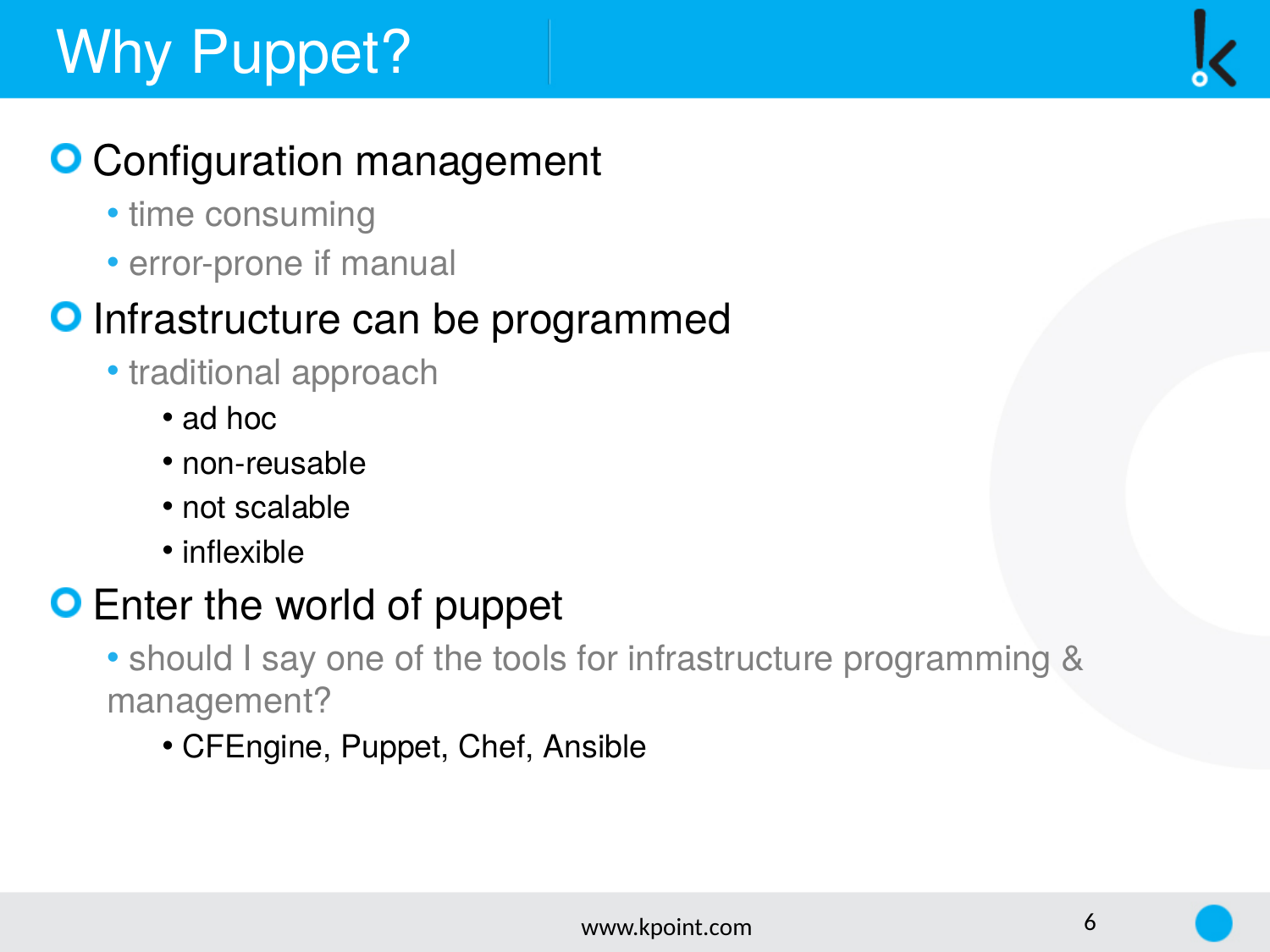

Why Puppet?
 Configuration management
 time consuming
 error-prone if manual
 Infrastructure can be programmed
 traditional approach
 ad hoc
 non-reusable
 not scalable
 inflexible
 Enter the world of puppet
 should I say one of the tools for infrastructure programming & management?
 CFEngine, Puppet, Chef, Ansible
www.kpoint.com
6